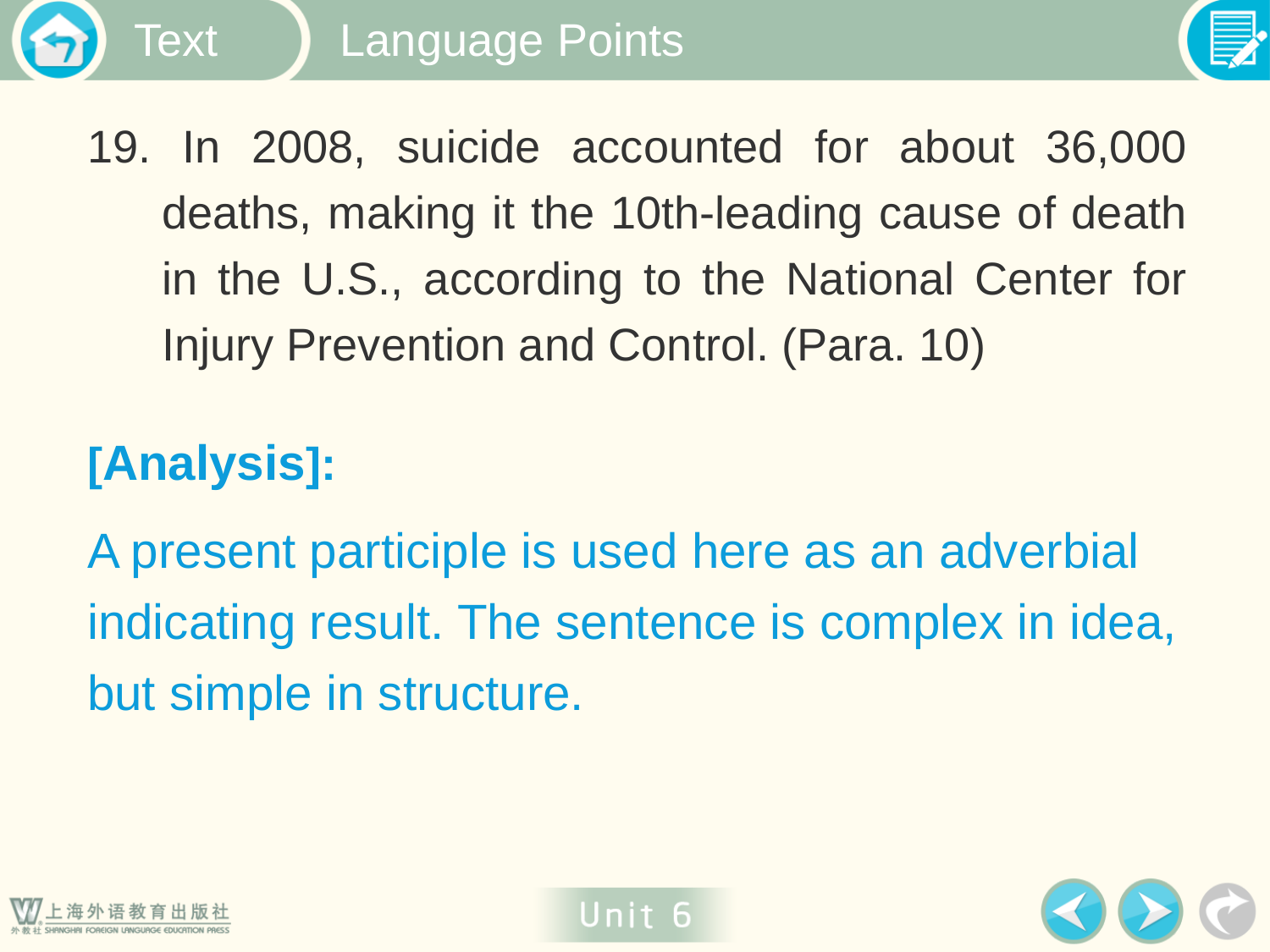

Language Points
19. In 2008, suicide accounted for about 36,000 deaths, making it the 10th-leading cause of death in the U.S., according to the National Center for Injury Prevention and Control. (Para. 10)

[Analysis]:
A present participle is used here as an adverbial indicating result. The sentence is complex in idea, but simple in structure.